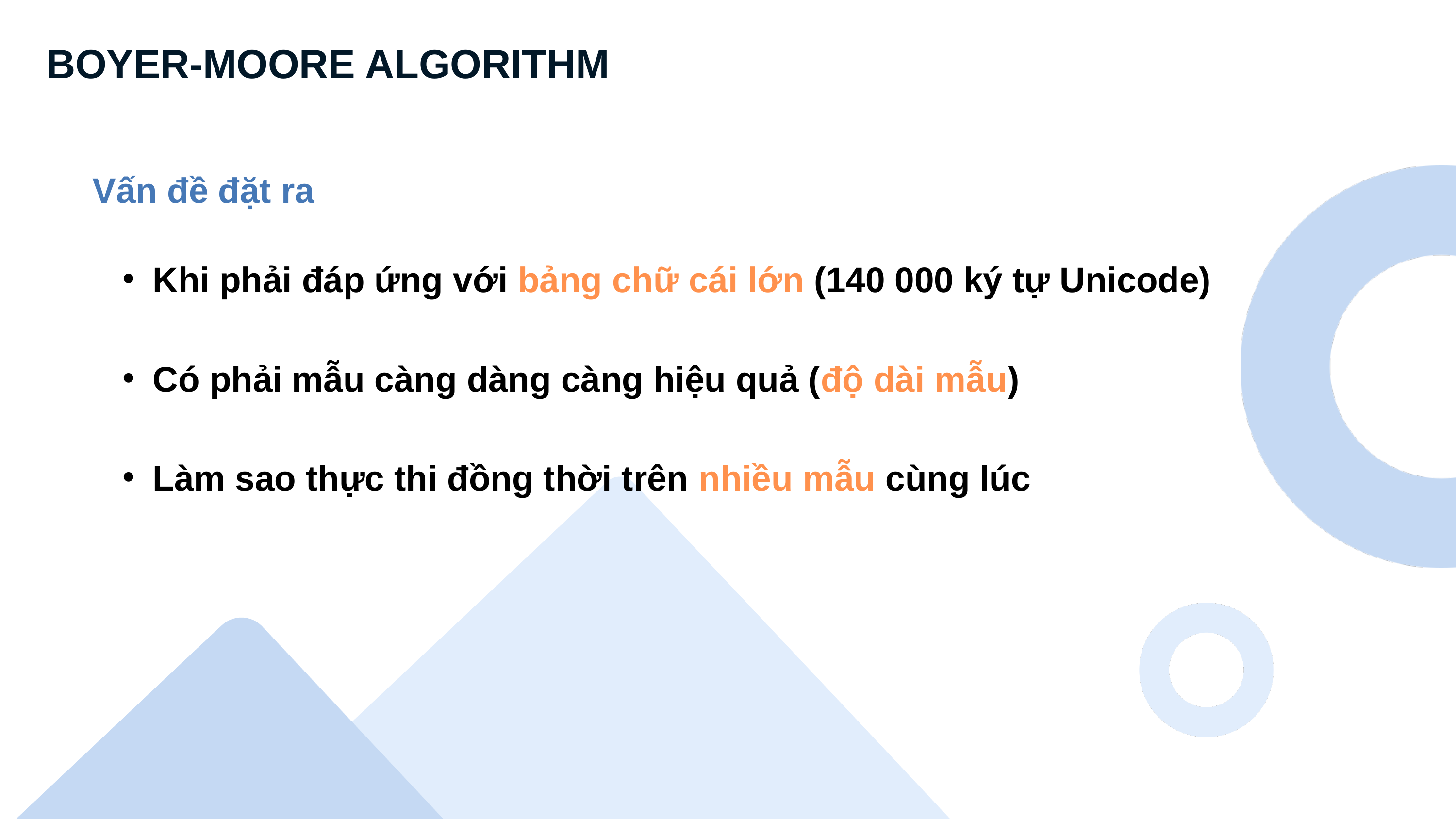

BOYER-MOORE ALGORITHM
Vấn đề đặt ra

Khi phải đáp ứng với bảng chữ cái lớn (140 000 ký tự Unicode)

Có phải mẫu càng dàng càng hiệu quả (độ dài mẫu)

Làm sao thực thi đồng thời trên nhiều mẫu cùng lúc